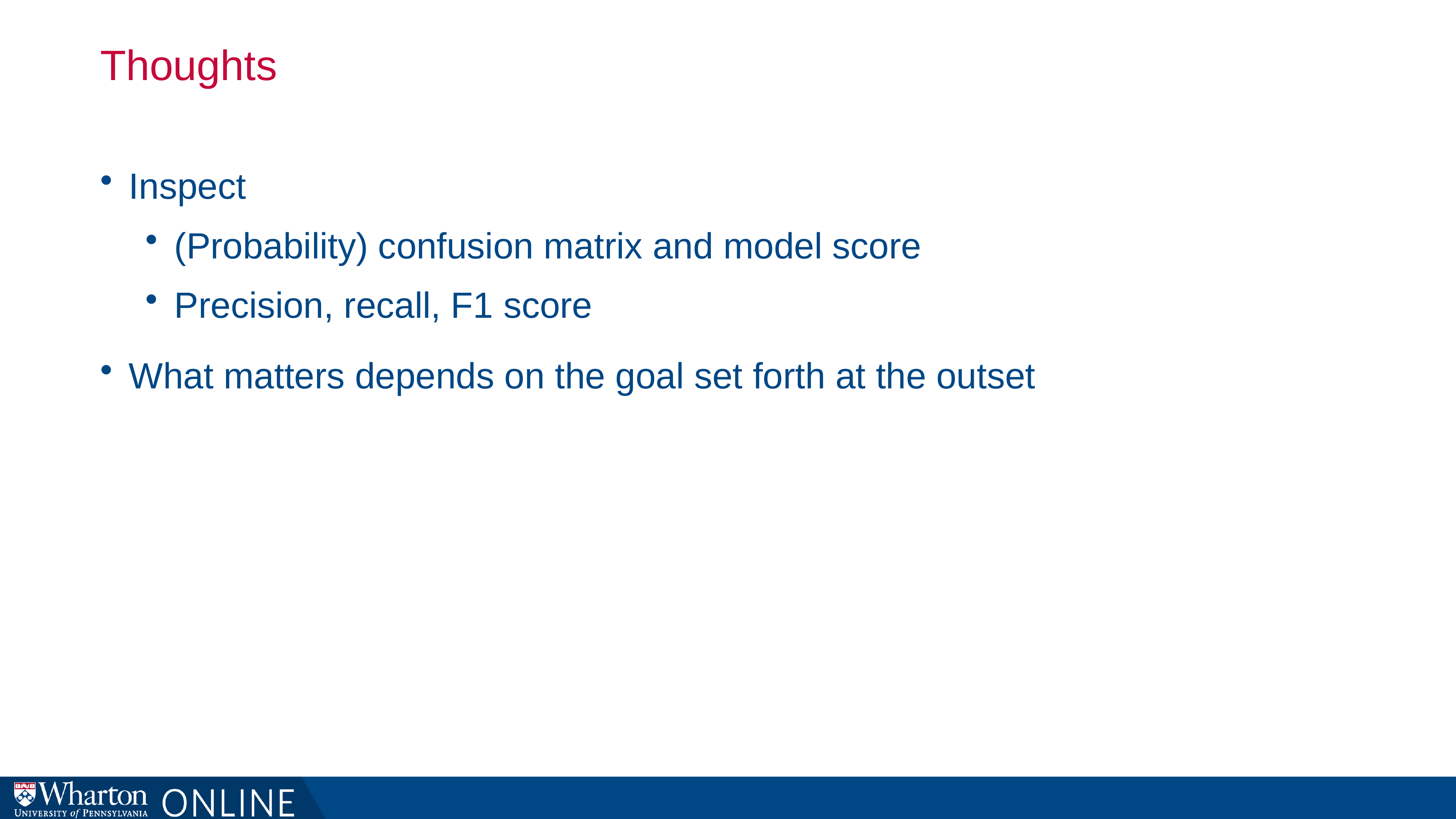

# Thoughts
Inspect
(Probability) confusion matrix and model score
Precision, recall, F1 score
What matters depends on the goal set forth at the outset